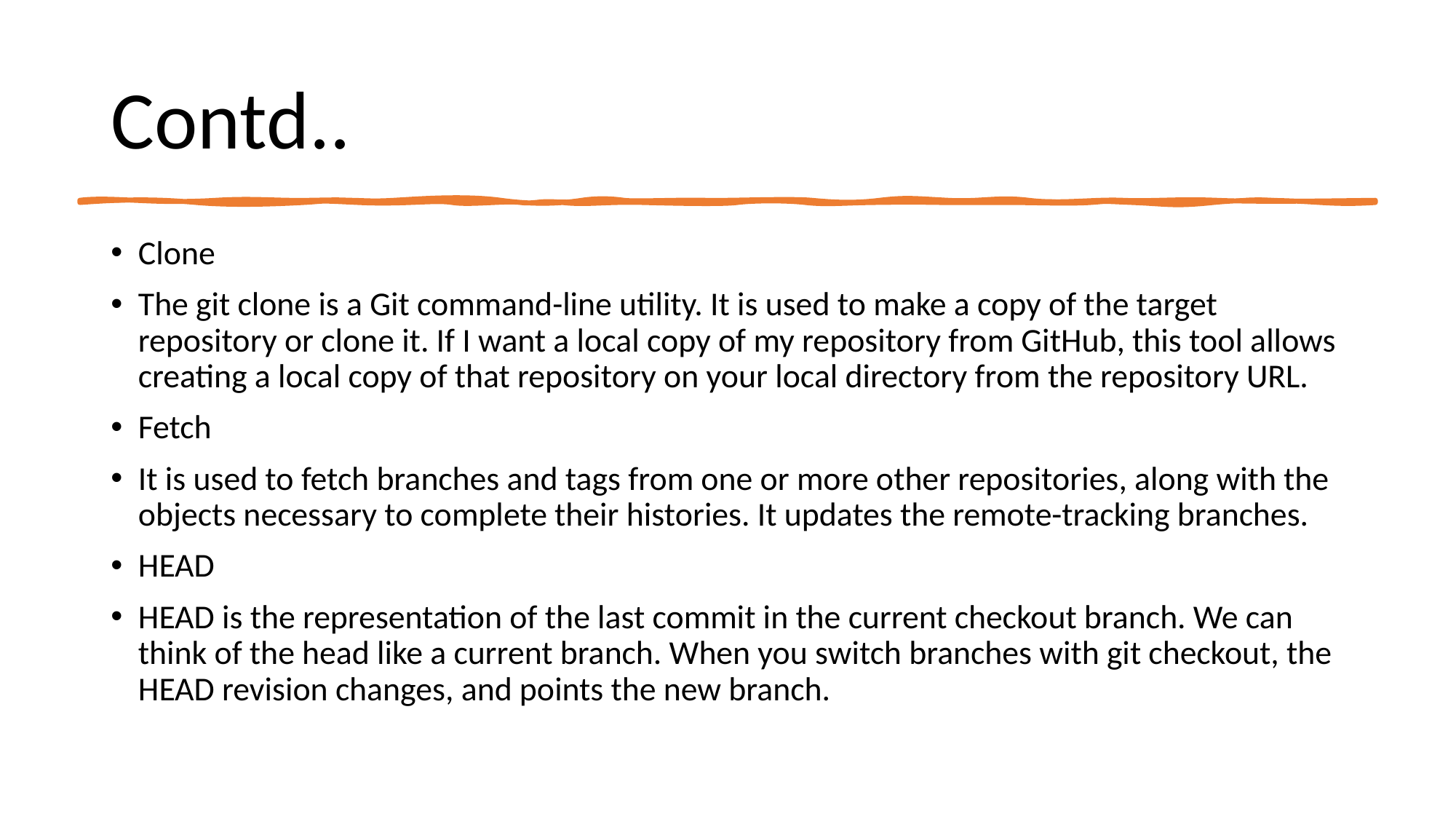

# Contd..

Clone
The git clone is a Git command-line utility. It is used to make a copy of the target repository or clone it. If I want a local copy of my repository from GitHub, this tool allows creating a local copy of that repository on your local directory from the repository URL.
Fetch
It is used to fetch branches and tags from one or more other repositories, along with the objects necessary to complete their histories. It updates the remote-tracking branches.
HEAD
HEAD is the representation of the last commit in the current checkout branch. We can think of the head like a current branch. When you switch branches with git checkout, the HEAD revision changes, and points the new branch.